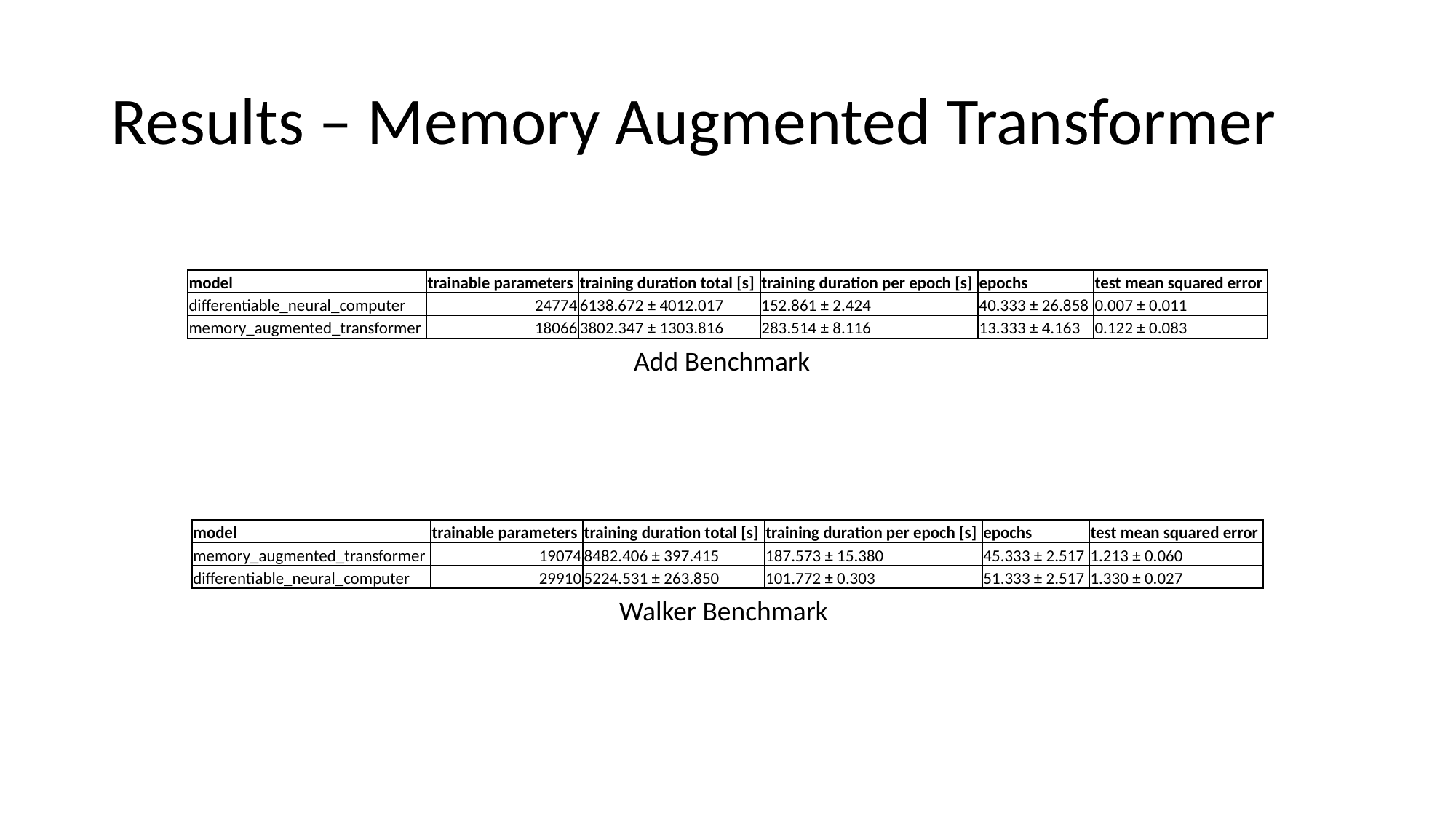

# Results – Memory Augmented Transformer
| model | trainable parameters | training duration total [s] | training duration per epoch [s] | epochs | test mean squared error |
| --- | --- | --- | --- | --- | --- |
| differentiable\_neural\_computer | 24774 | 6138.672 ± 4012.017 | 152.861 ± 2.424 | 40.333 ± 26.858 | 0.007 ± 0.011 |
| memory\_augmented\_transformer | 18066 | 3802.347 ± 1303.816 | 283.514 ± 8.116 | 13.333 ± 4.163 | 0.122 ± 0.083 |
Add Benchmark
| model | trainable parameters | training duration total [s] | training duration per epoch [s] | epochs | test mean squared error |
| --- | --- | --- | --- | --- | --- |
| memory\_augmented\_transformer | 19074 | 8482.406 ± 397.415 | 187.573 ± 15.380 | 45.333 ± 2.517 | 1.213 ± 0.060 |
| differentiable\_neural\_computer | 29910 | 5224.531 ± 263.850 | 101.772 ± 0.303 | 51.333 ± 2.517 | 1.330 ± 0.027 |
Walker Benchmark